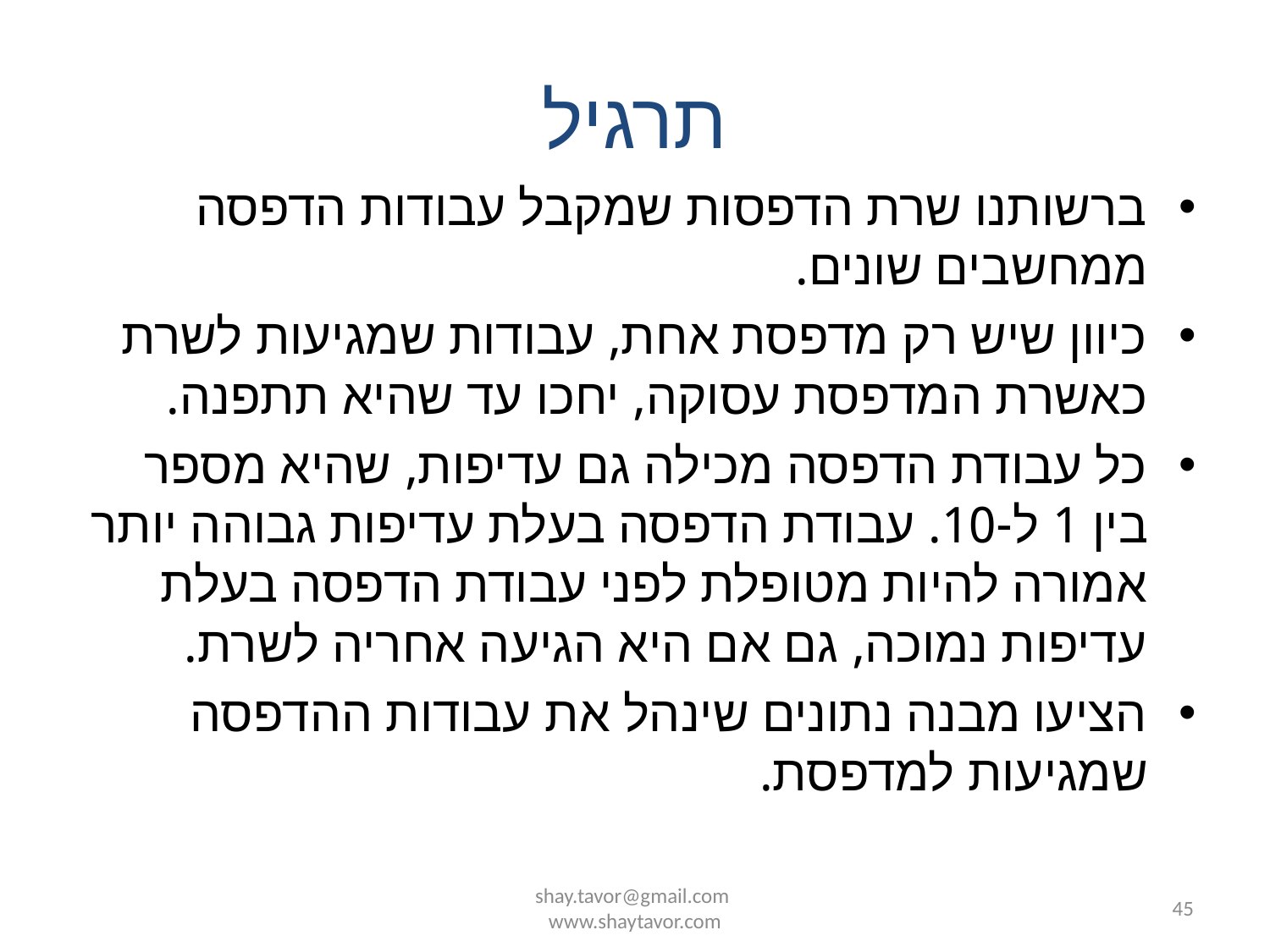

# תרגיל
ברשותנו שרת הדפסות שמקבל עבודות הדפסה ממחשבים שונים.
כיוון שיש רק מדפסת אחת, עבודות שמגיעות לשרת כאשרת המדפסת עסוקה, יחכו עד שהיא תתפנה.
כל עבודת הדפסה מכילה גם עדיפות, שהיא מספר בין 1 ל-10. עבודת הדפסה בעלת עדיפות גבוהה יותר אמורה להיות מטופלת לפני עבודת הדפסה בעלת עדיפות נמוכה, גם אם היא הגיעה אחריה לשרת.
הציעו מבנה נתונים שינהל את עבודות ההדפסה שמגיעות למדפסת.
shay.tavor@gmail.com
www.shaytavor.com
45